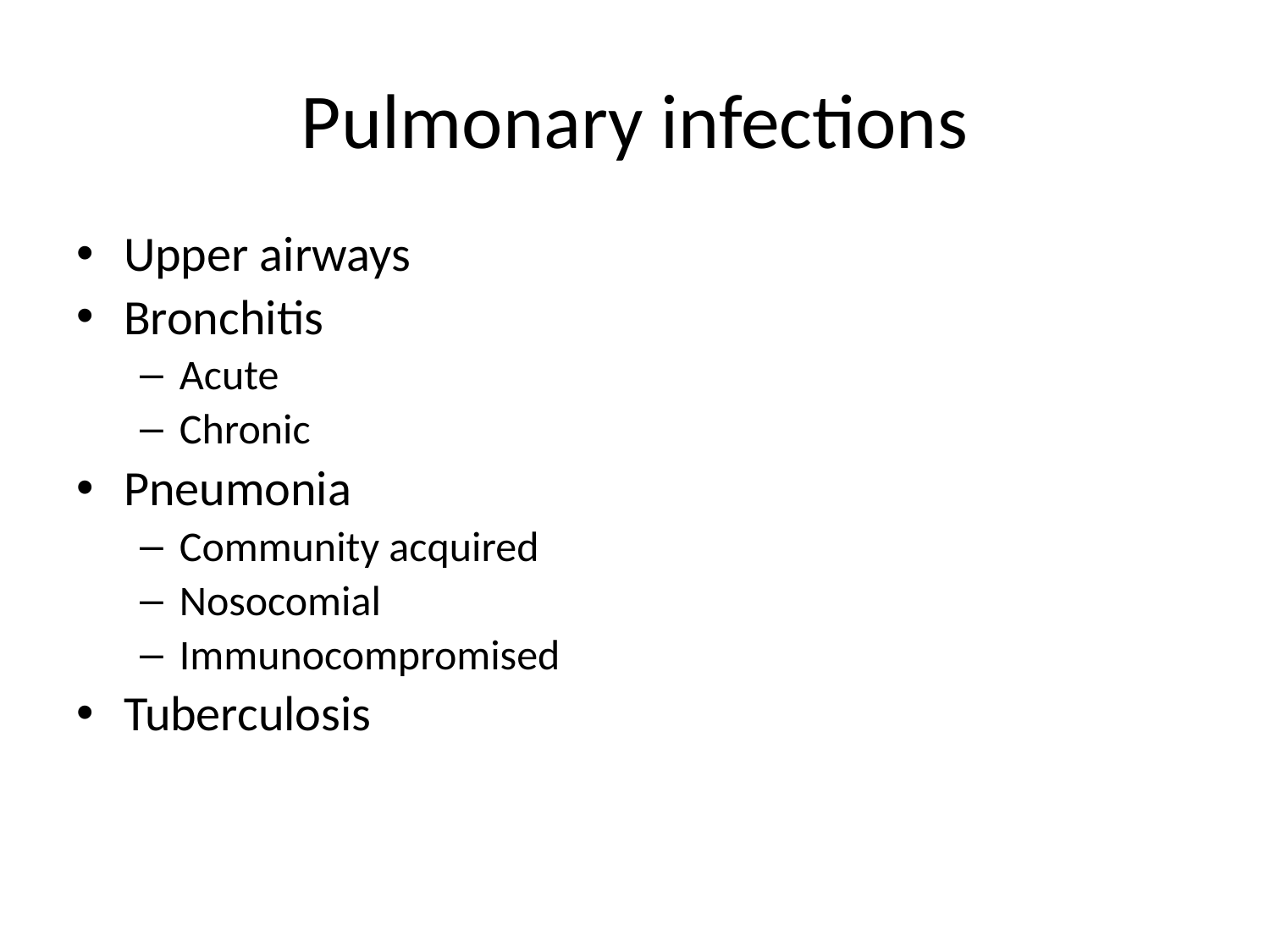

# Pulmonary infections
Upper airways
Bronchitis
Acute
Chronic
Pneumonia
Community acquired
Nosocomial
Immunocompromised
Tuberculosis